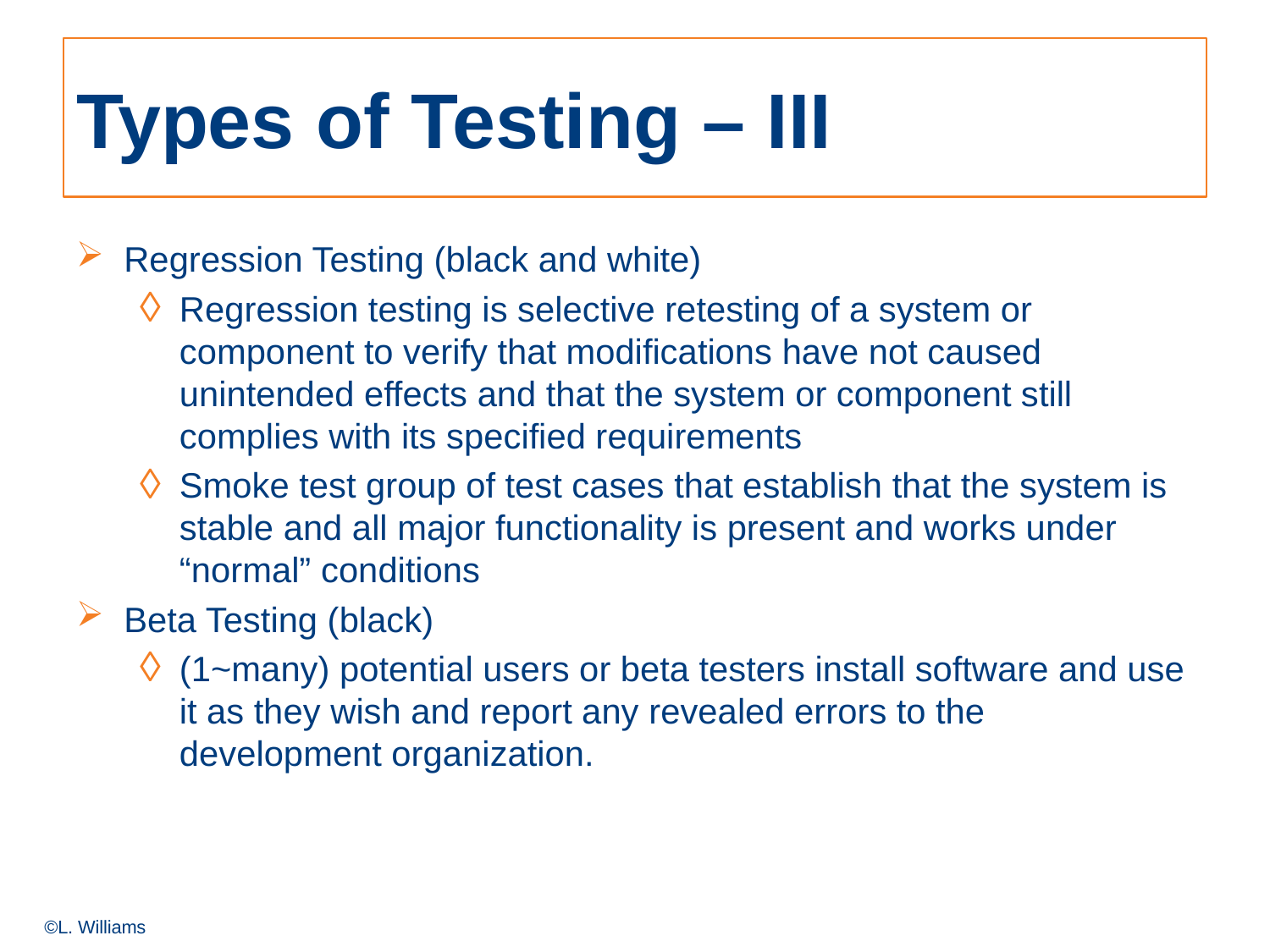

# Types of Testing – III
Regression Testing (black and white)
Regression testing is selective retesting of a system or component to verify that modifications have not caused unintended effects and that the system or component still complies with its specified requirements
Smoke test group of test cases that establish that the system is stable and all major functionality is present and works under “normal” conditions
Beta Testing (black)
(1~many) potential users or beta testers install software and use it as they wish and report any revealed errors to the development organization.

©L. Williams